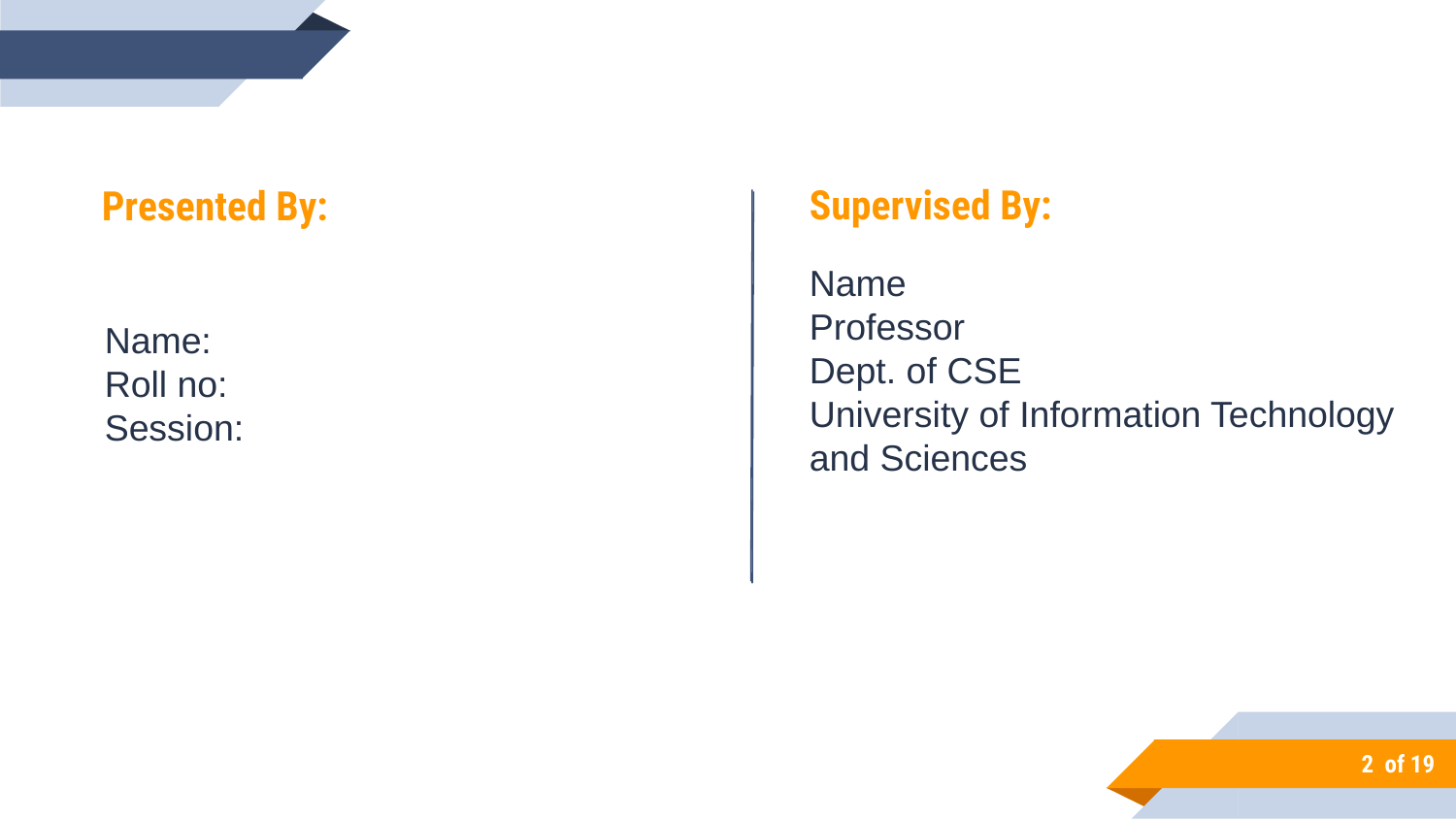

Presented By:
Supervised By:

Name:
Roll no:
Session:

Name
Professor
Dept. of CSE
University of Information Technology and Sciences

2  of 19